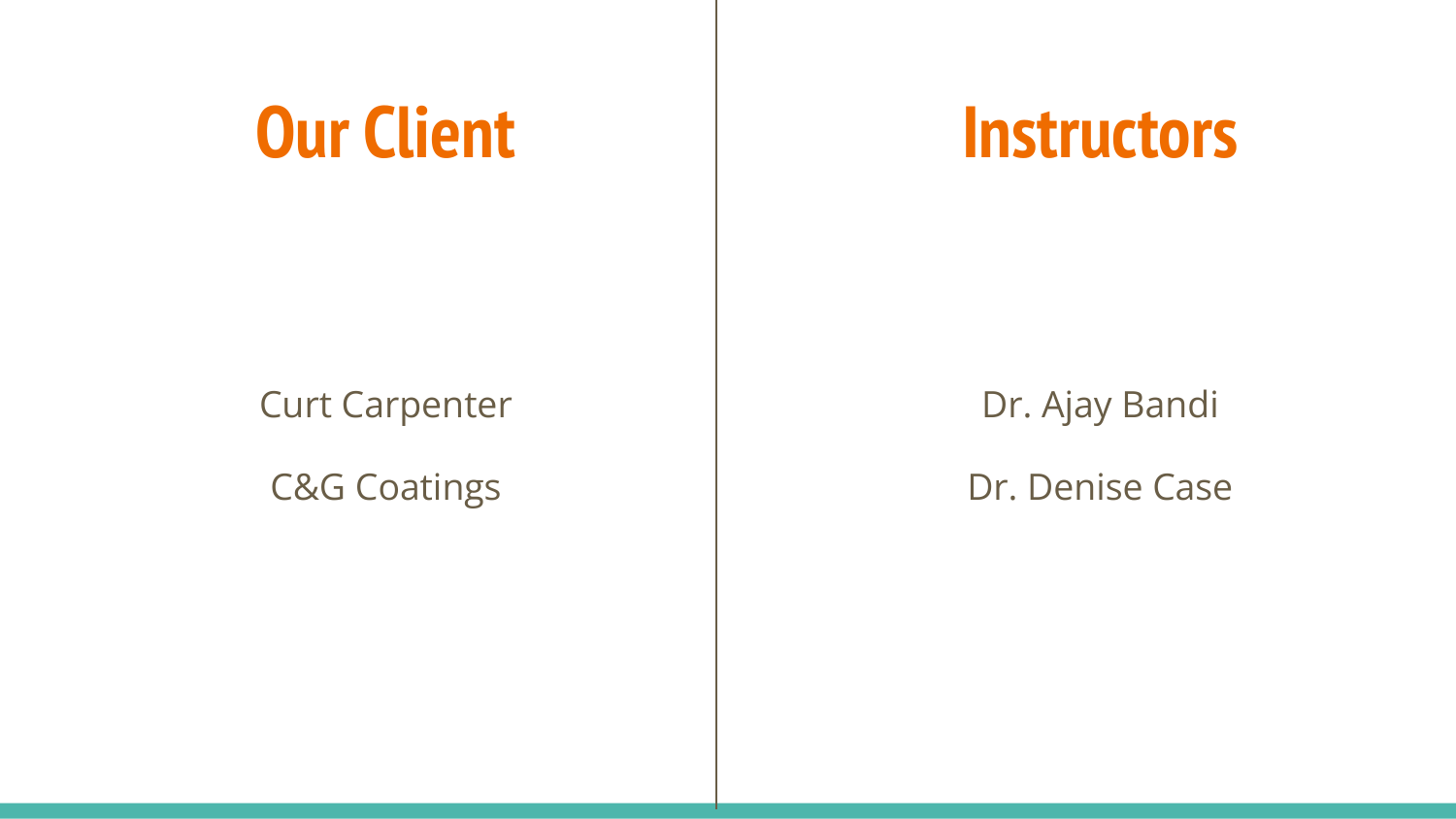

# Our Client
Instructors

Curt Carpenter
C&G Coatings

Dr. Ajay Bandi
Dr. Denise Case